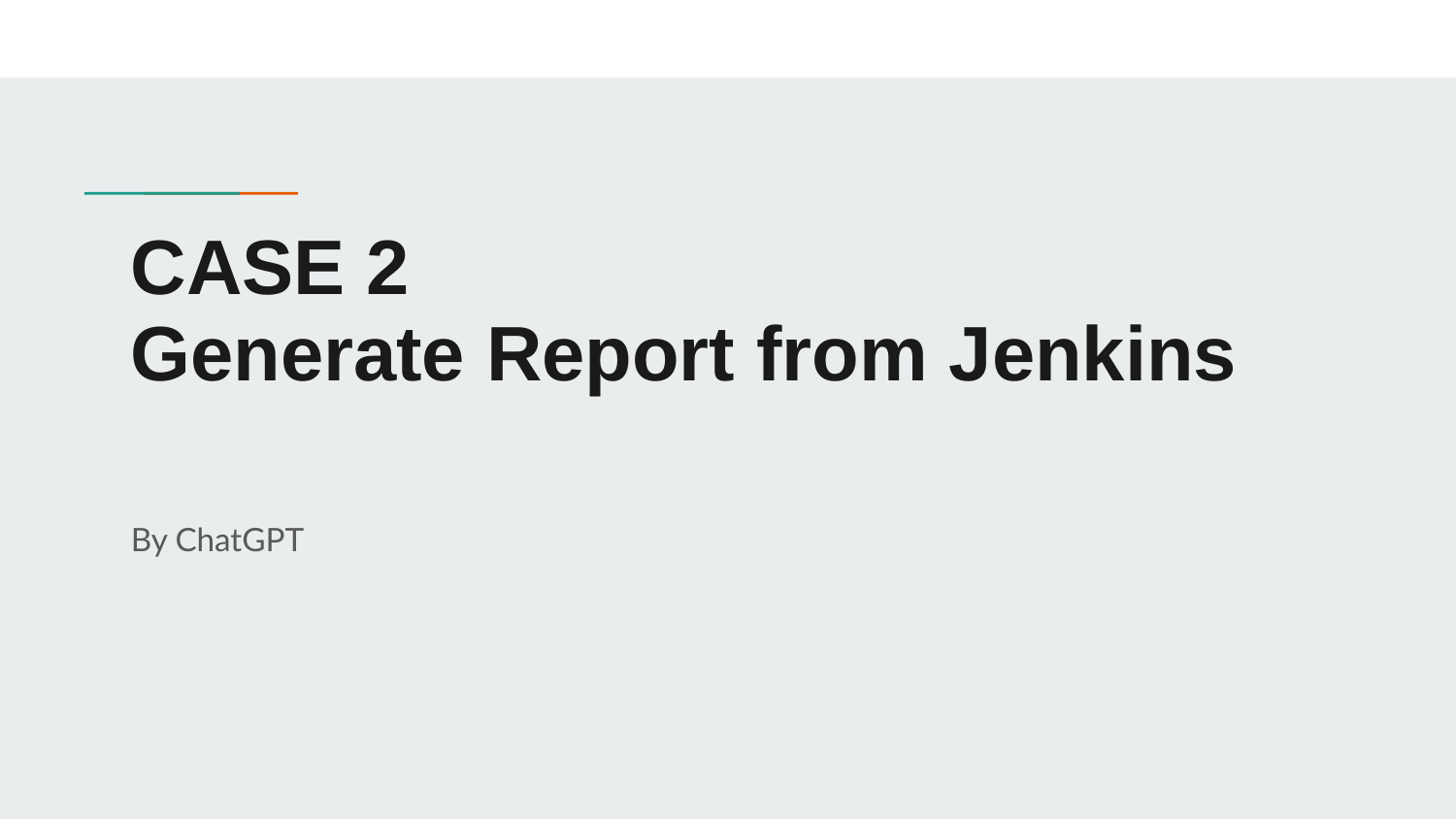

# CASE 2
Generate Report from Jenkins
By ChatGPT